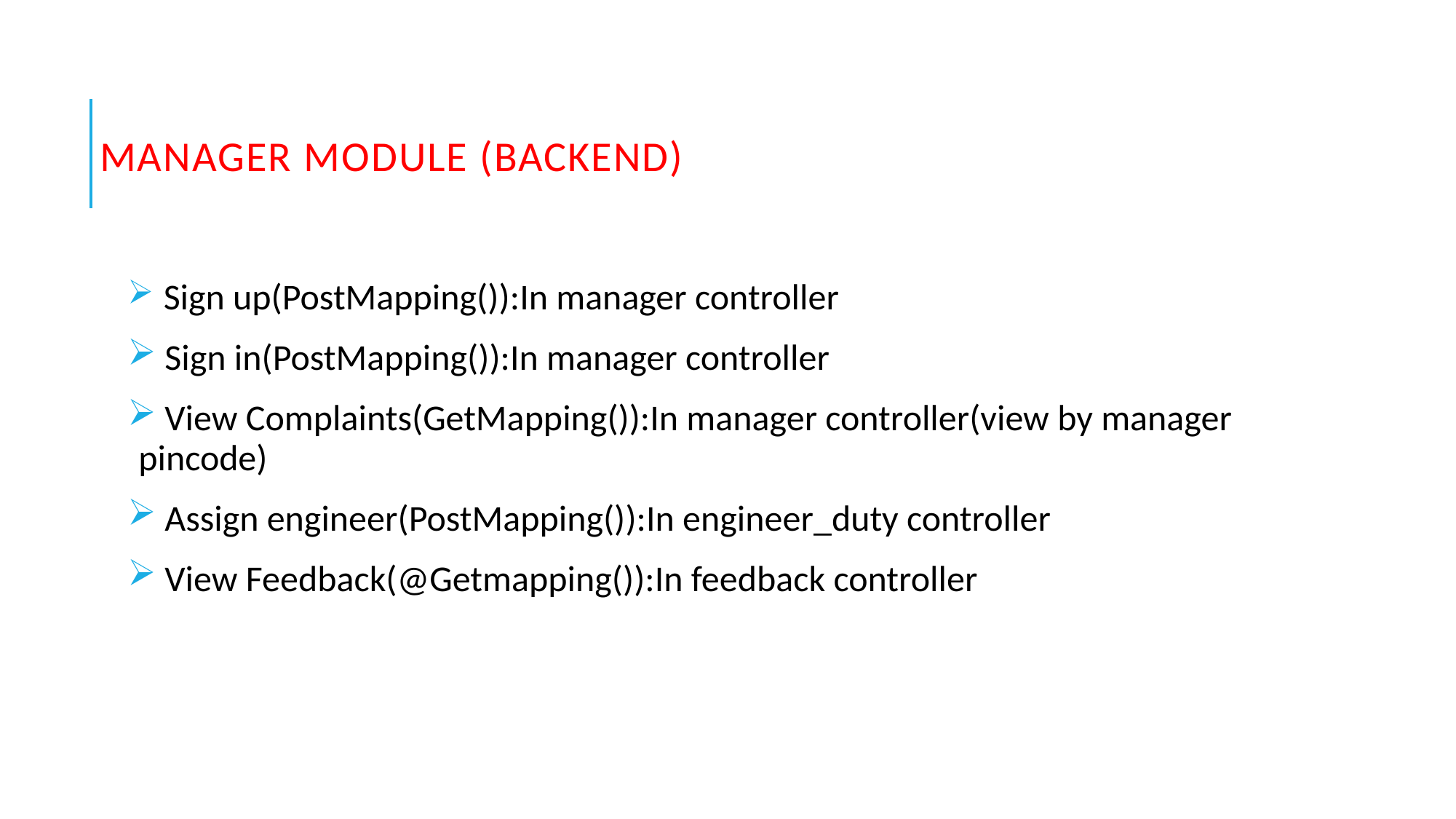

# Manager Module (Backend)
 Sign up(PostMapping()):In manager controller
 Sign in(PostMapping()):In manager controller
 View Complaints(GetMapping()):In manager controller(view by manager    pincode)
 Assign engineer(PostMapping()):In engineer_duty controller
 View Feedback(@Getmapping()):In feedback controller